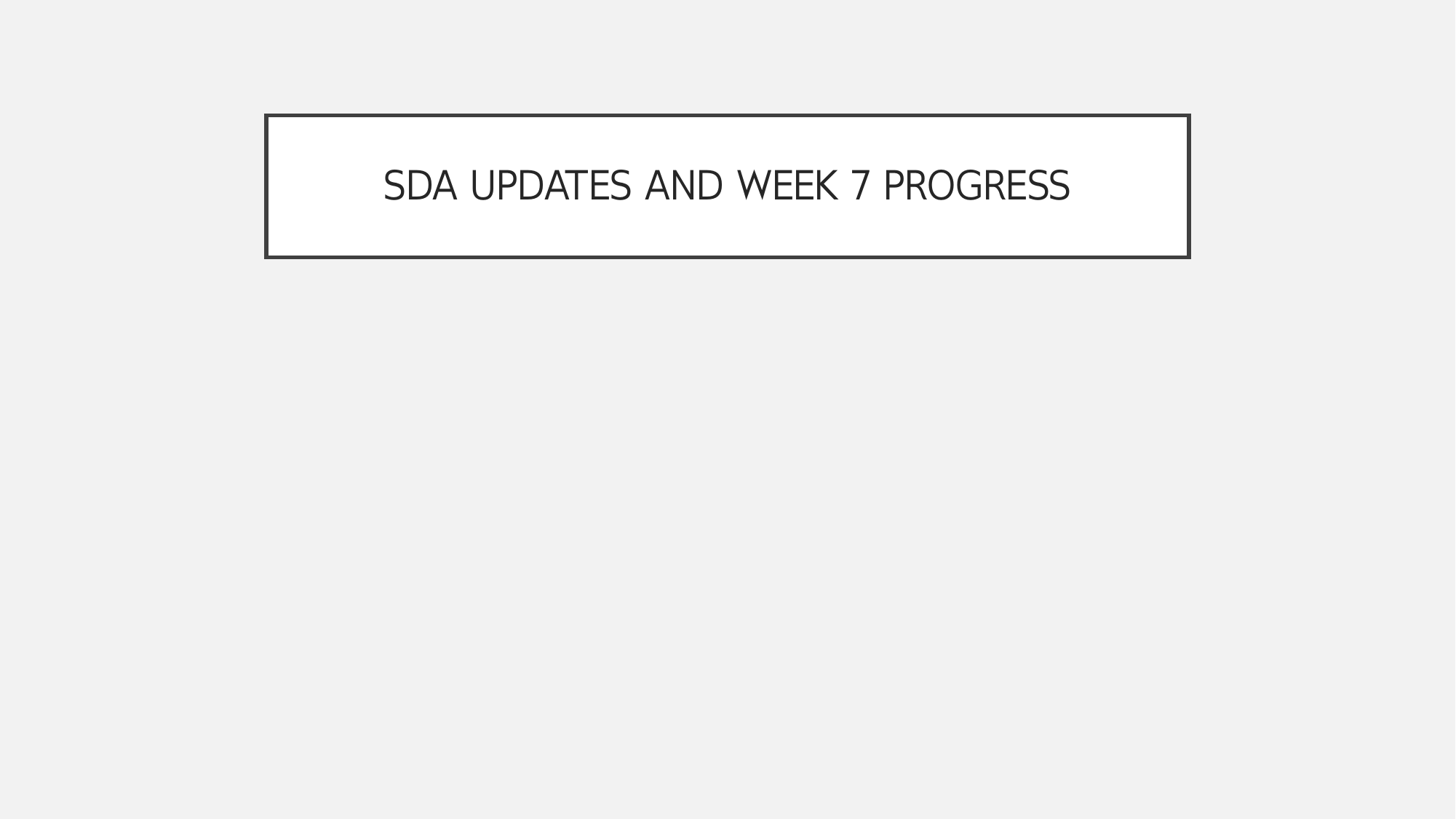

# SDA UPDATES AND WEEK 7 PROGRESS